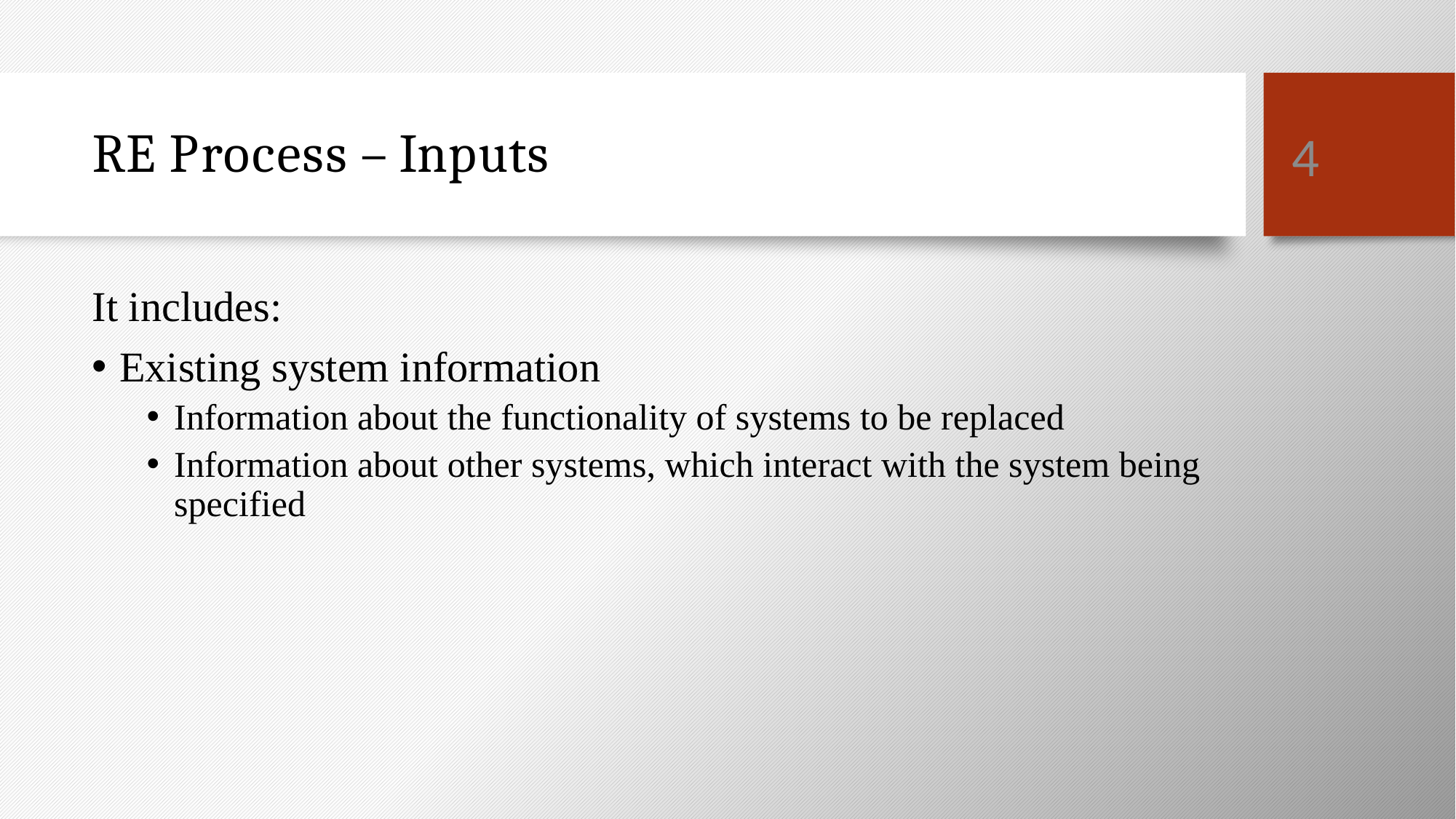

4
# RE Process – Inputs
It includes:
Existing system information
Information about the functionality of systems to be replaced
Information about other systems, which interact with the system being specified